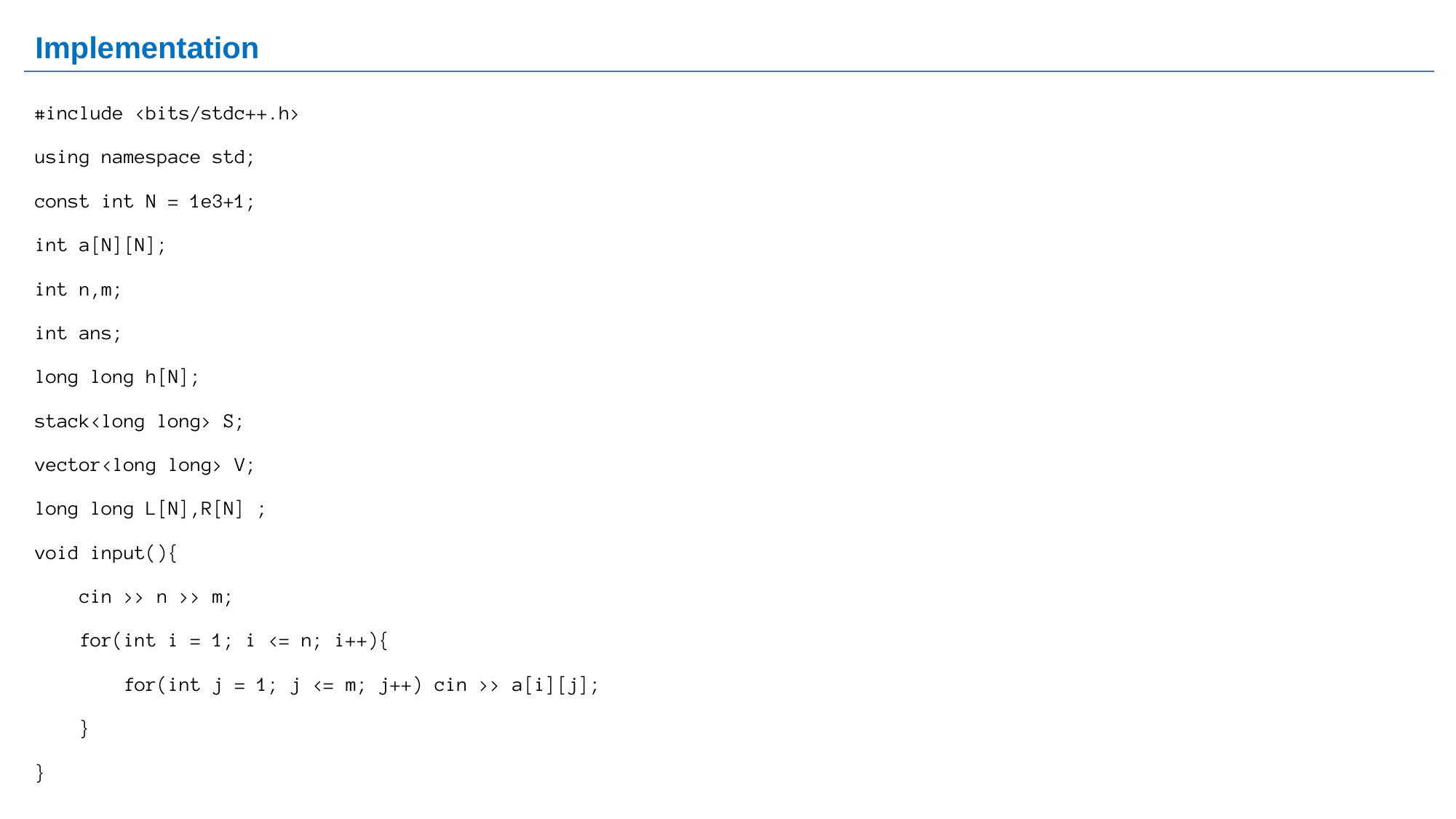

# Implementation
#include <bits/stdc++.h>
using namespace std;
const int N = 1e3+1;
int a[N][N];
int n,m;
int ans;
long long h[N];
stack<long long> S;
vector<long long> V;
long long L[N],R[N] ;
void input(){
    cin >> n >> m;
    for(int i = 1; i <= n; i++){
        for(int j = 1; j <= m; j++) cin >> a[i][j];
    }
}